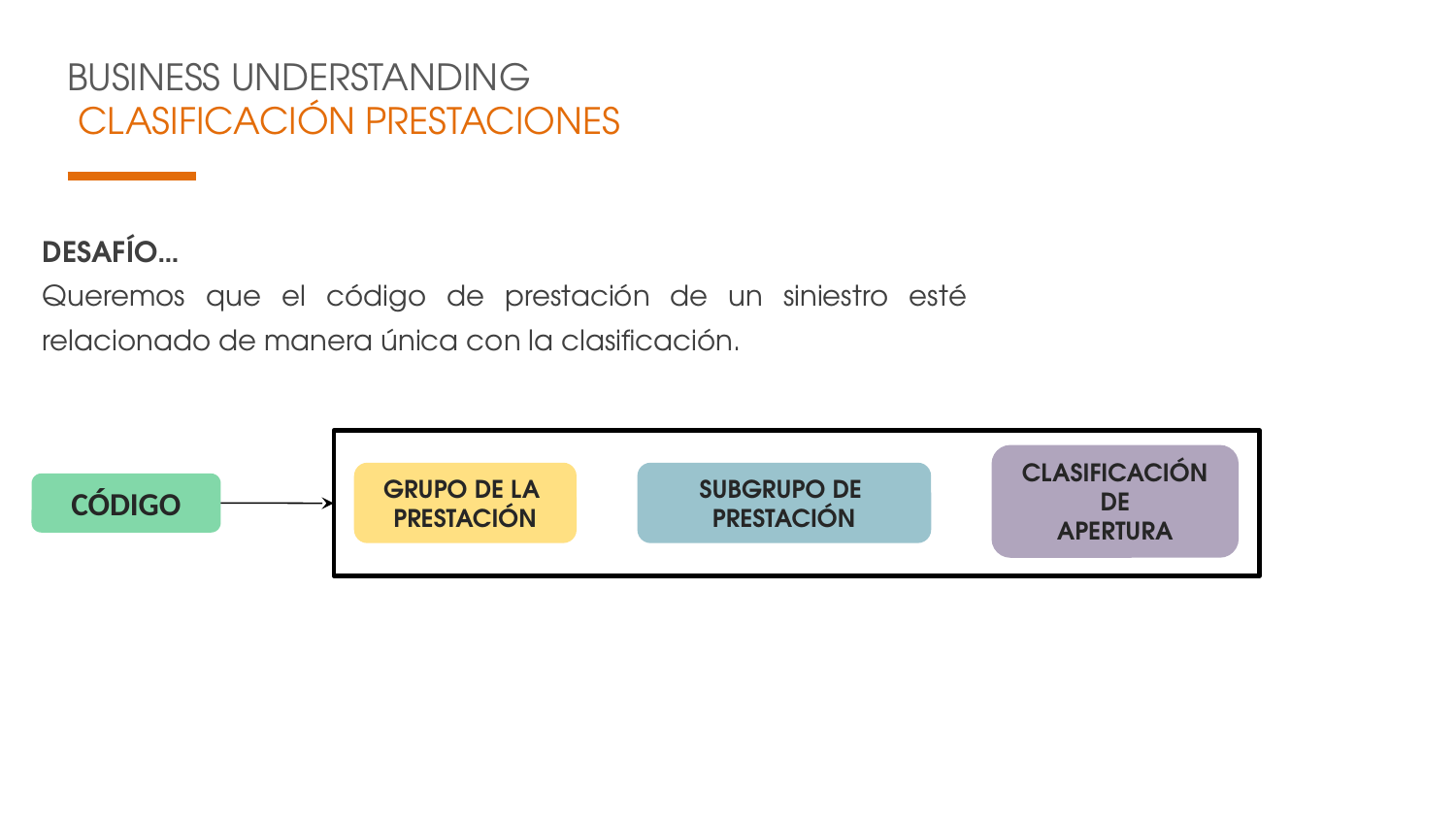

BUSINESS UNDERSTANDING
 CLASIFICACIÓN PRESTACIONES
DESAFÍO…
Queremos que el código de prestación de un siniestro esté relacionado de manera única con la clasificación.

CLASIFICACIÓN
DE
APERTURA
GRUPO DE LA
PRESTACIÓN
SUBGRUPO DE
PRESTACIÓN
CÓDIGO